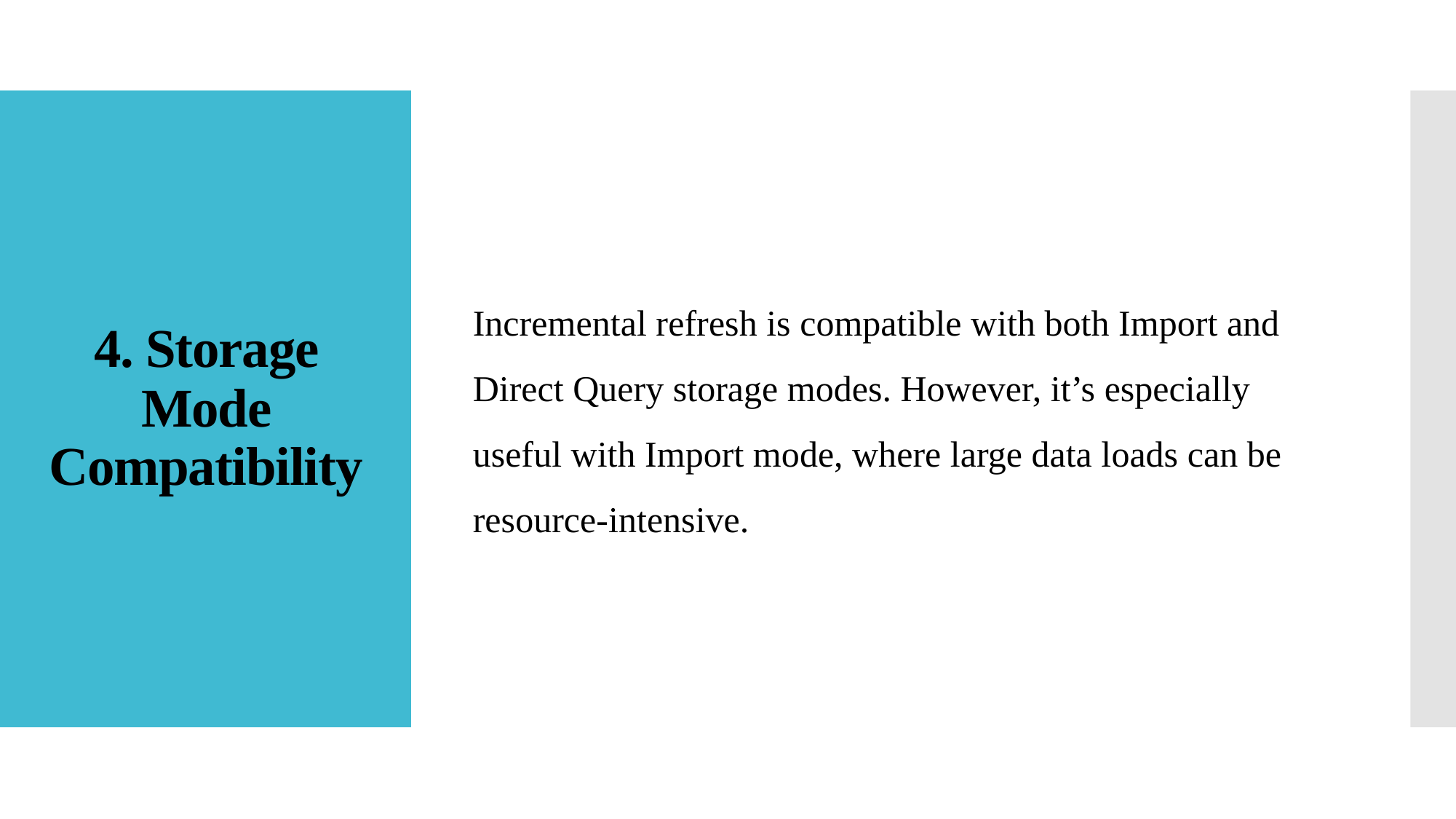

Incremental refresh is compatible with both Import and Direct Query storage modes. However, it’s especially useful with Import mode, where large data loads can be resource-intensive.
# 4. Storage Mode Compatibility